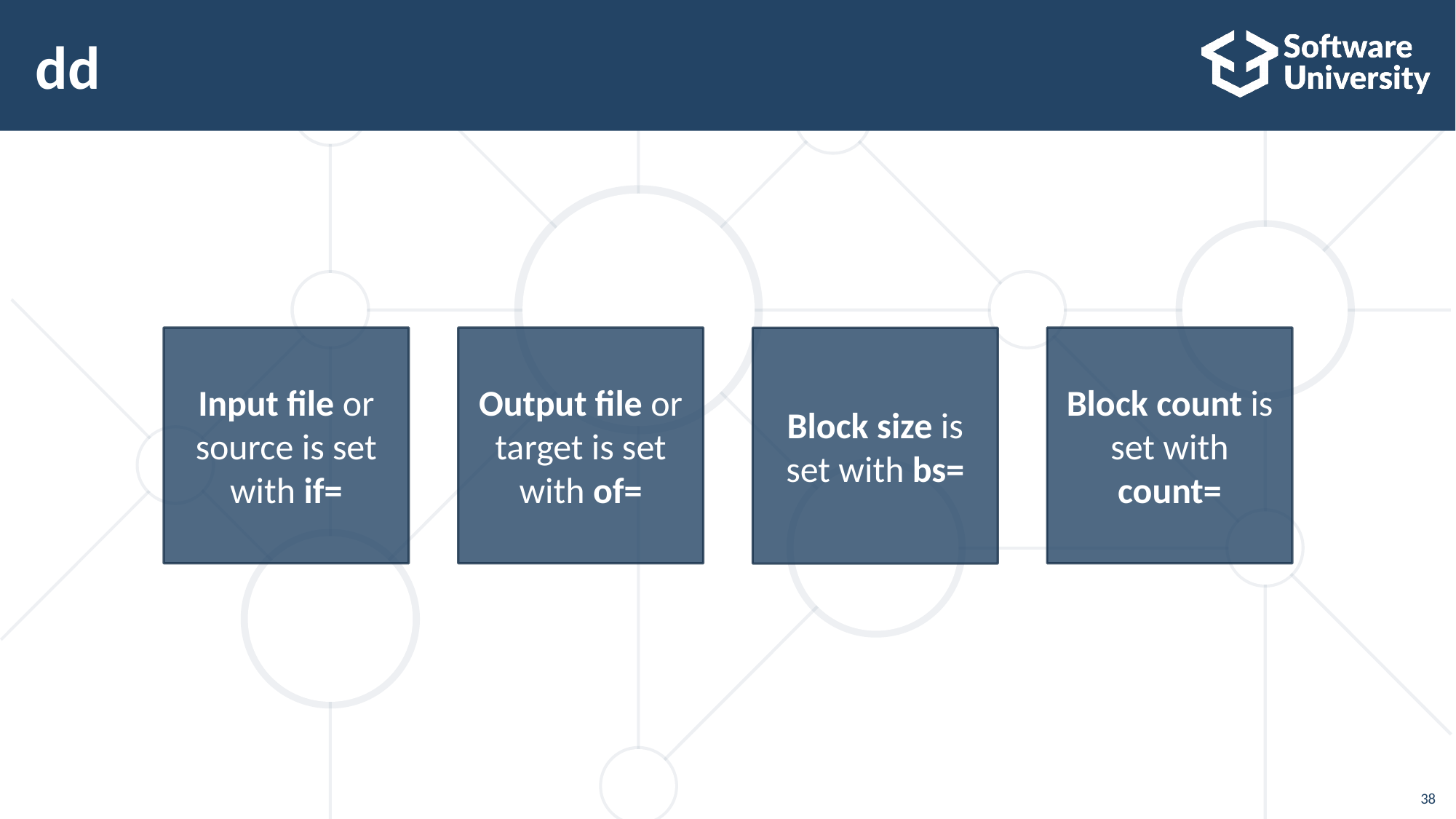

# dd
Input file or source is set with if=
Output file or target is set with of=
Block count is set with count=
Block size is set with bs=
38